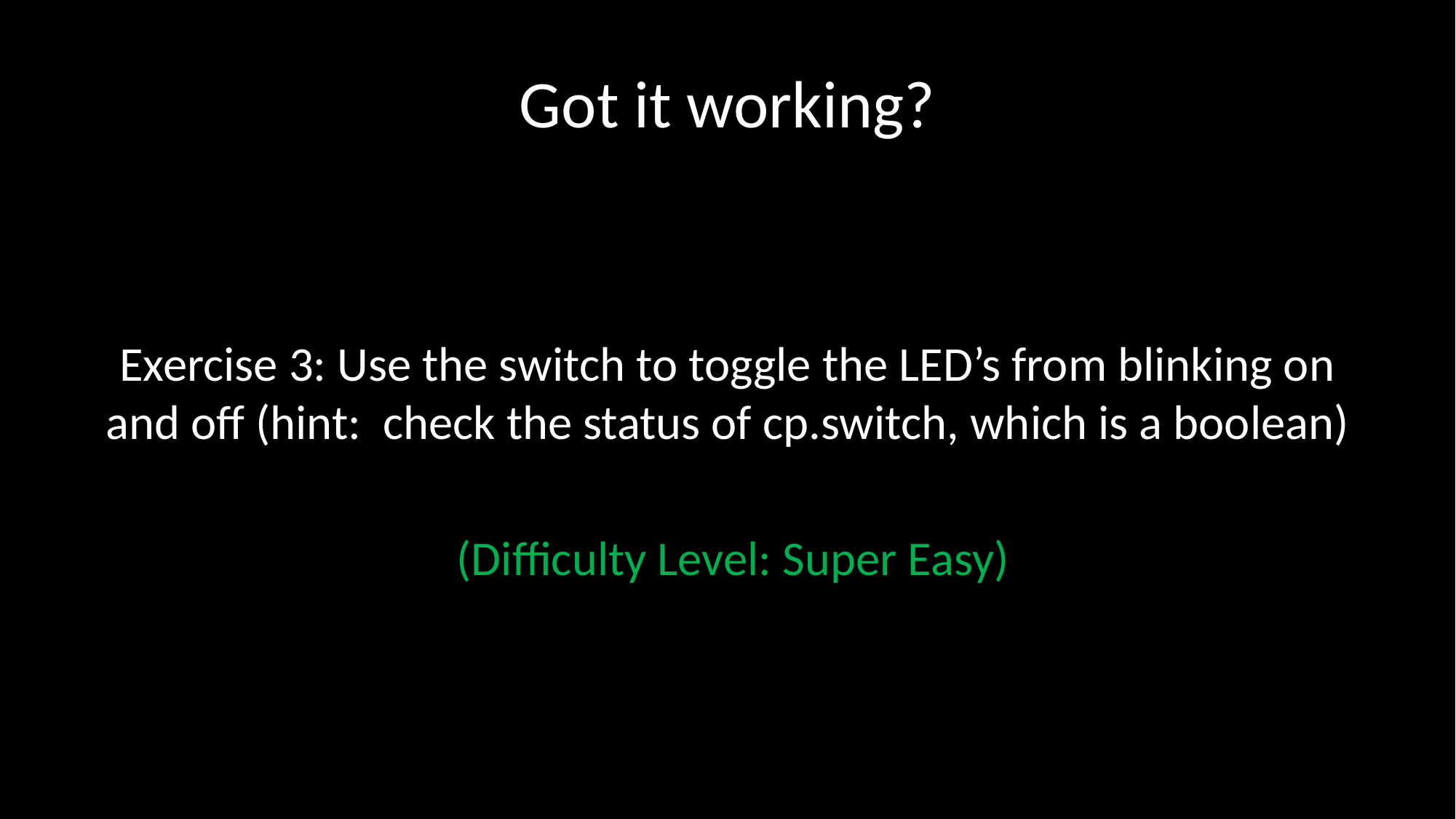

# Got it working?

Exercise 3: Use the switch to toggle the LED’s from blinking on and off (hint:  check the status of cp.switch, which is a boolean)

 (Difficulty Level: Super Easy)